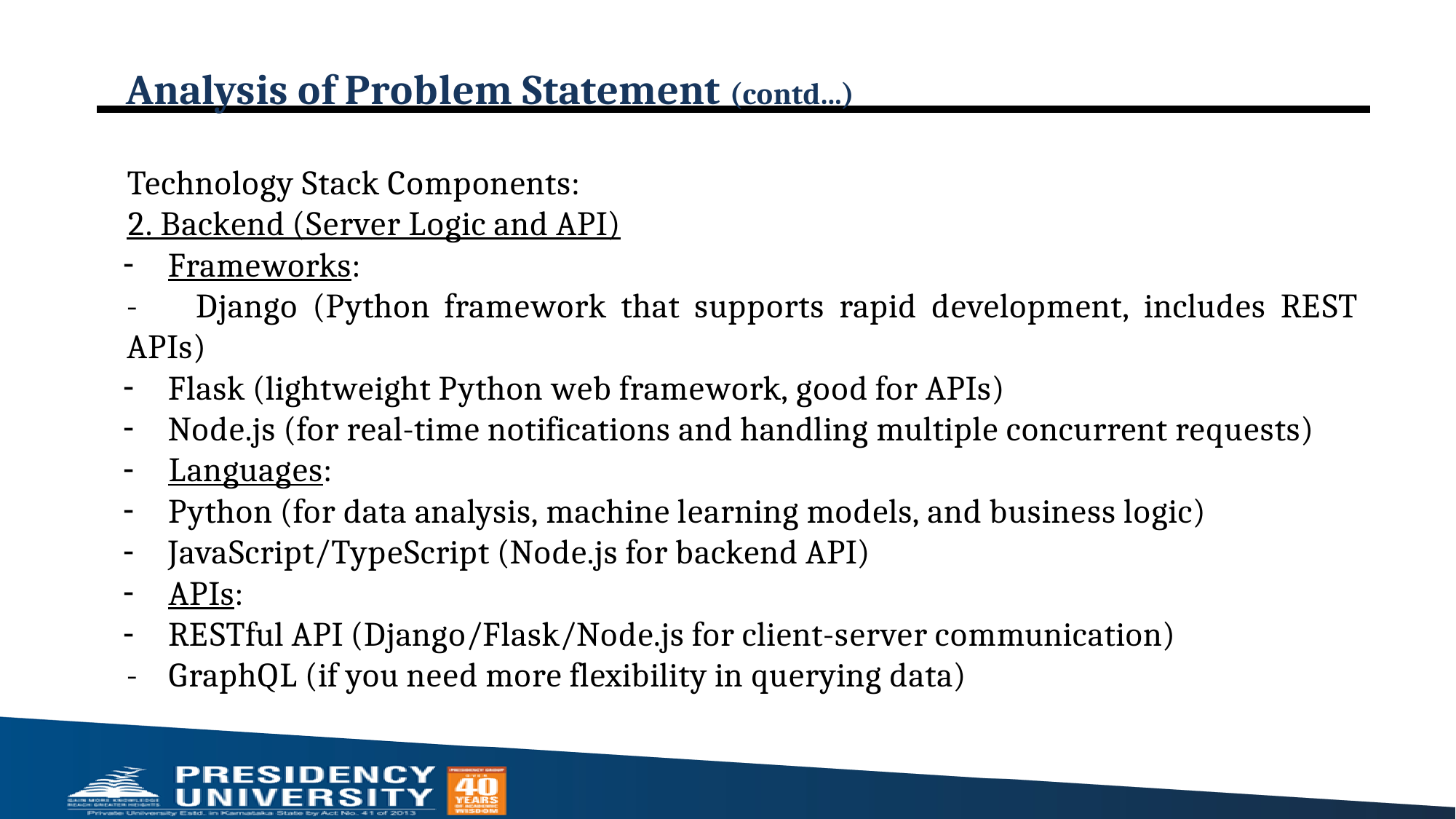

# Analysis of Problem Statement (contd...)
Technology Stack Components:
2. Backend (Server Logic and API)
Frameworks:
-    Django (Python framework that supports rapid development, includes REST APIs)
Flask (lightweight Python web framework, good for APIs)
Node.js (for real-time notifications and handling multiple concurrent requests)
Languages:
Python (for data analysis, machine learning models, and business logic)
JavaScript/TypeScript (Node.js for backend API)
APIs:
RESTful API (Django/Flask/Node.js for client-server communication)
-    GraphQL (if you need more flexibility in querying data)